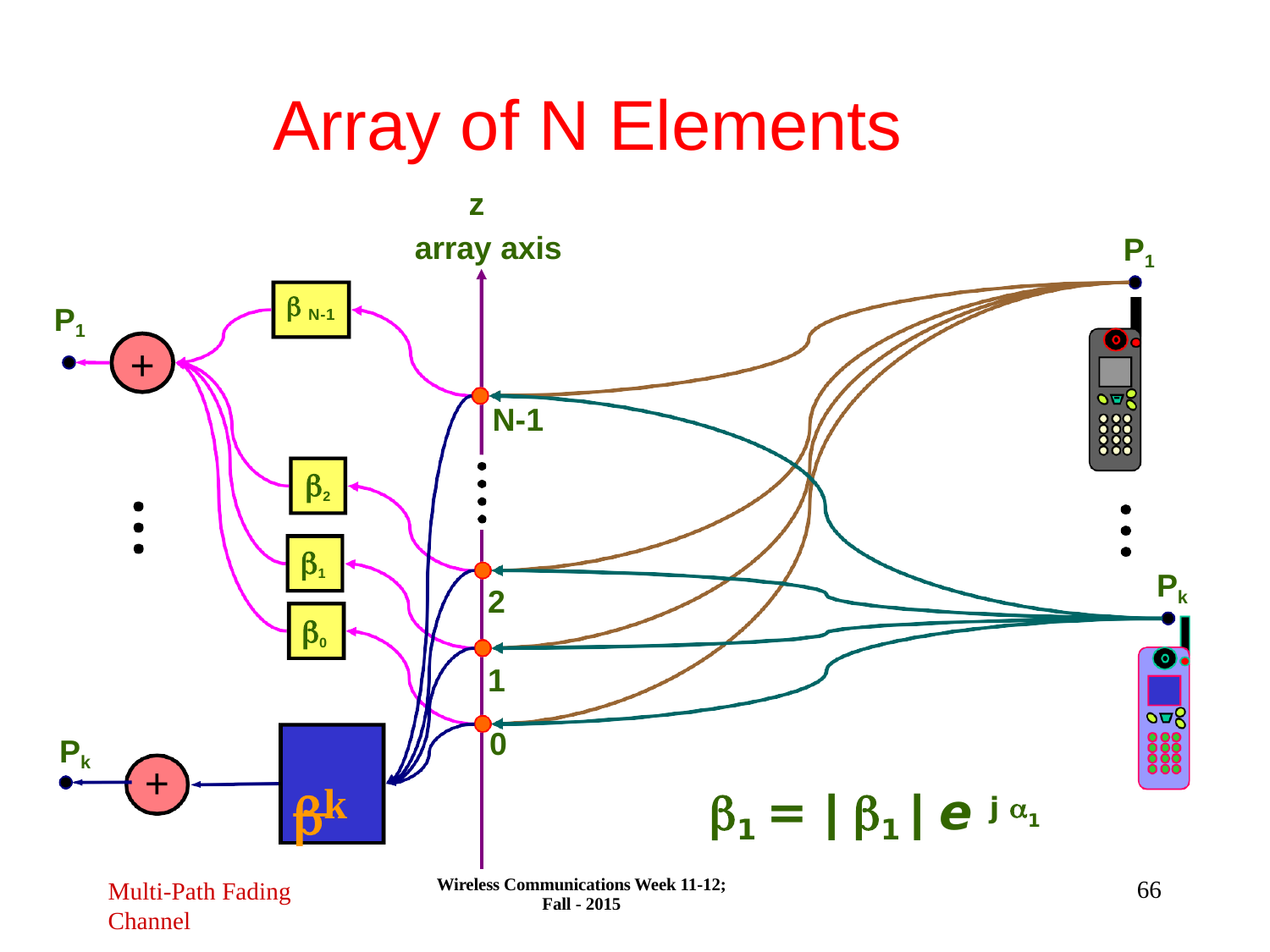

# Array of N Elements
z  array axis
P1

β N-1
P1

+
N-1
β2

β1
β0
Pk
2
1
0
βk
Pk
+
β1 = | β1 | e j α1

Wireless Communications Week 11-12; Fall - 2015
66
Multi-Path Fading
Channel